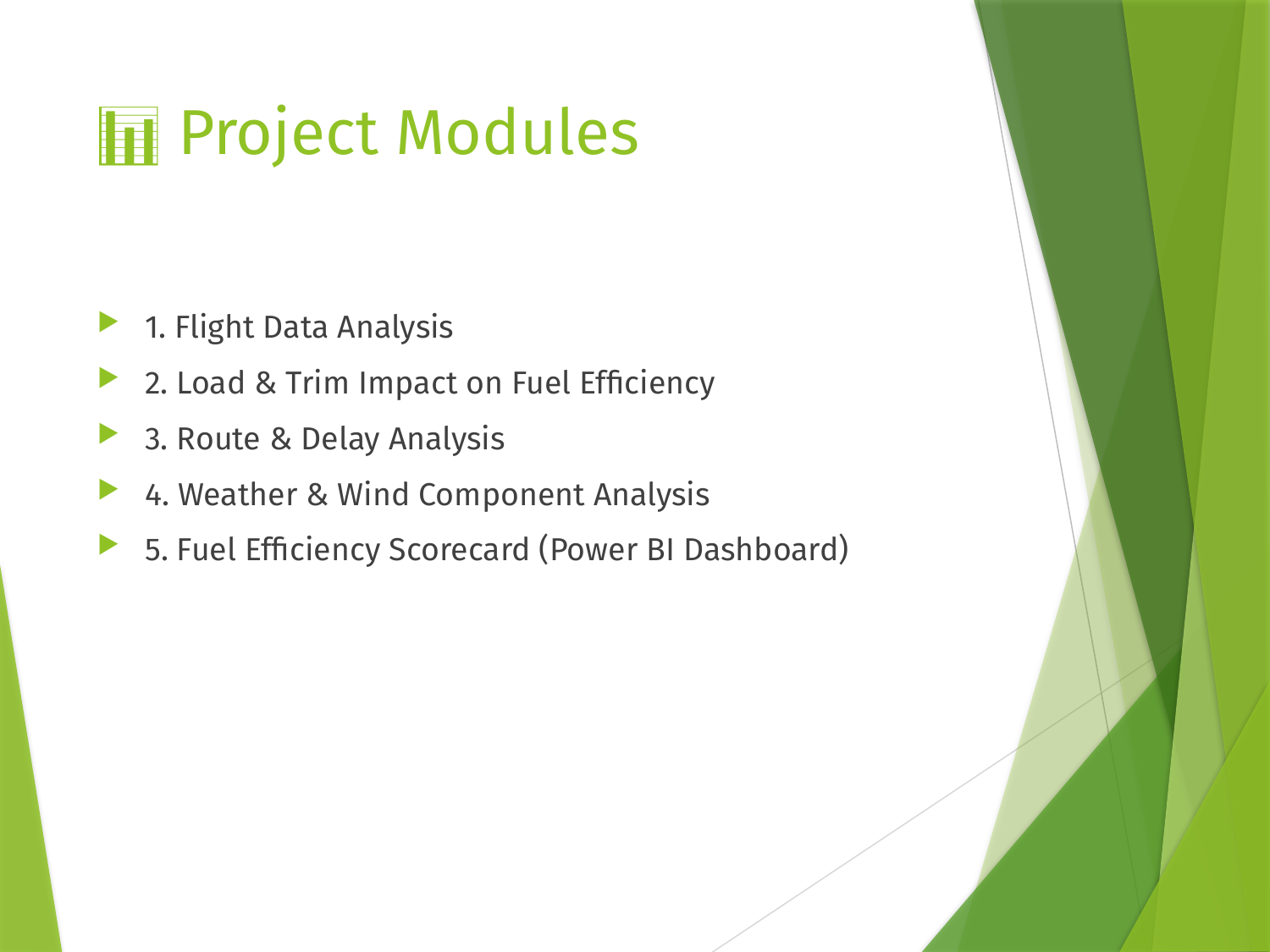

# 📊 Project Modules
1. Flight Data Analysis
2. Load & Trim Impact on Fuel Efficiency
3. Route & Delay Analysis
4. Weather & Wind Component Analysis
5. Fuel Efficiency Scorecard (Power BI Dashboard)